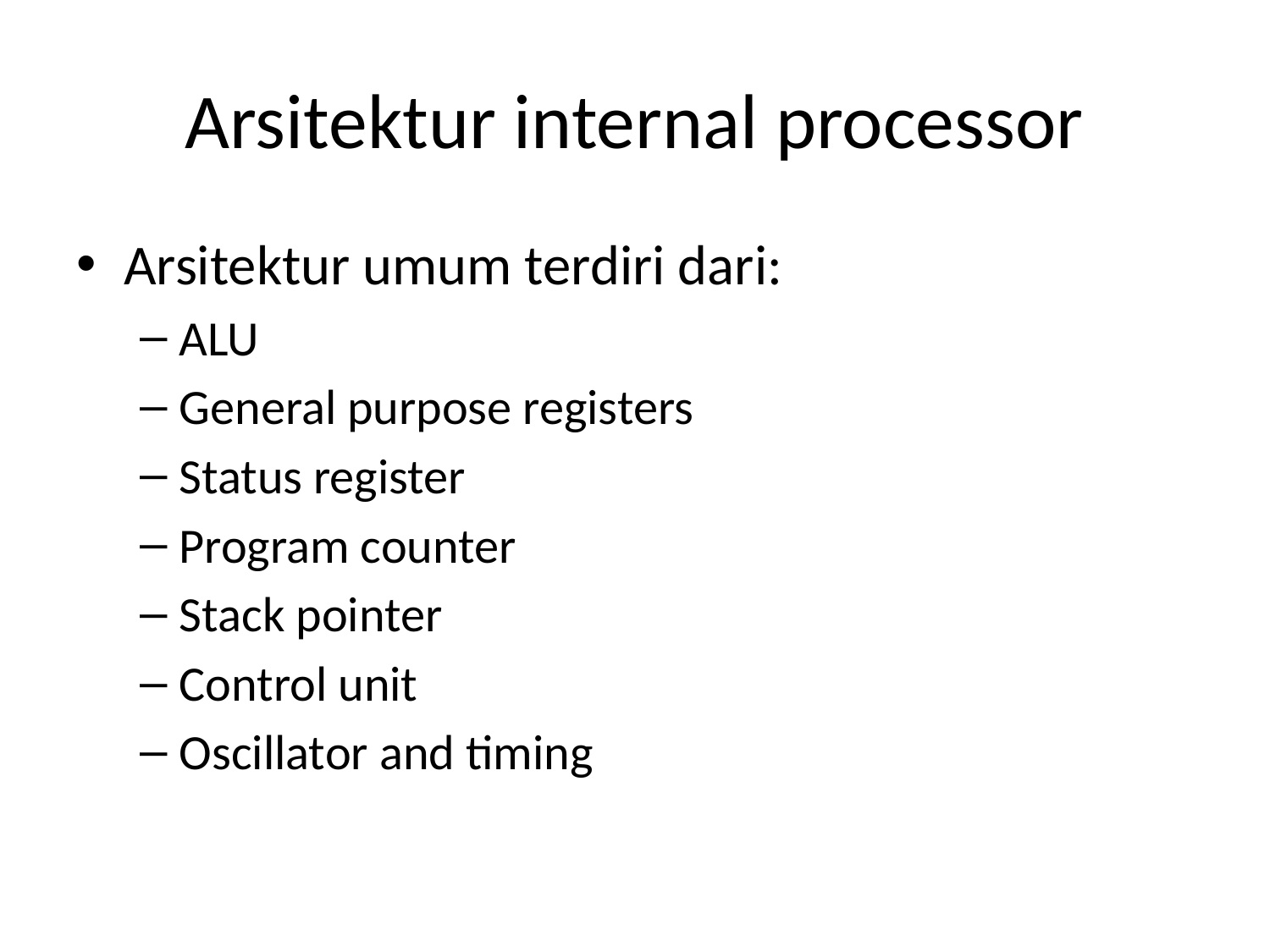

# Arsitektur internal processor
Arsitektur umum terdiri dari:
ALU
General purpose registers
Status register
Program counter
Stack pointer
Control unit
Oscillator and timing